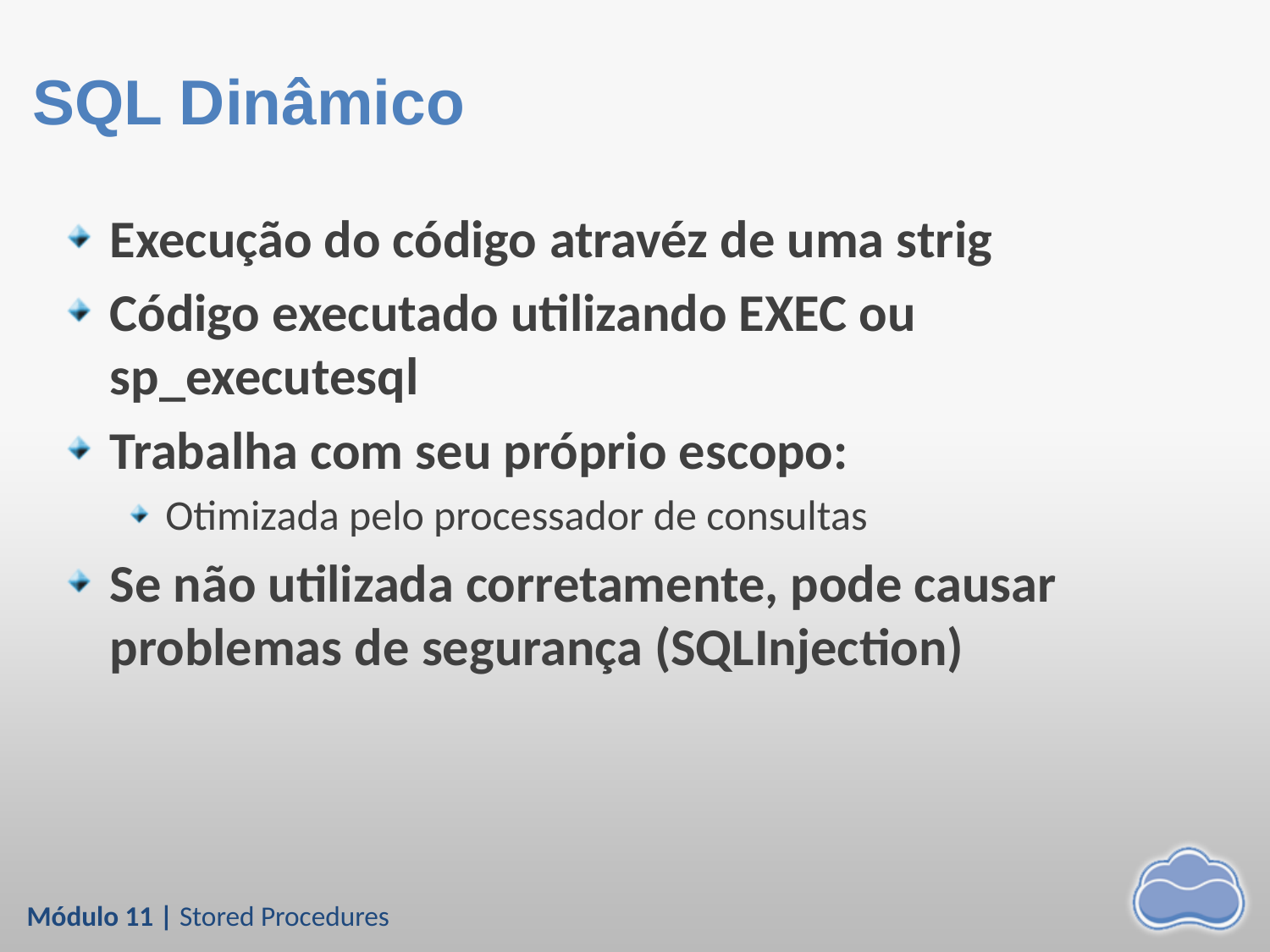

# SQL Dinâmico
Execução do código atravéz de uma strig
Código executado utilizando EXEC ou sp_executesql
Trabalha com seu próprio escopo:
Otimizada pelo processador de consultas
Se não utilizada corretamente, pode causar problemas de segurança (SQLInjection)